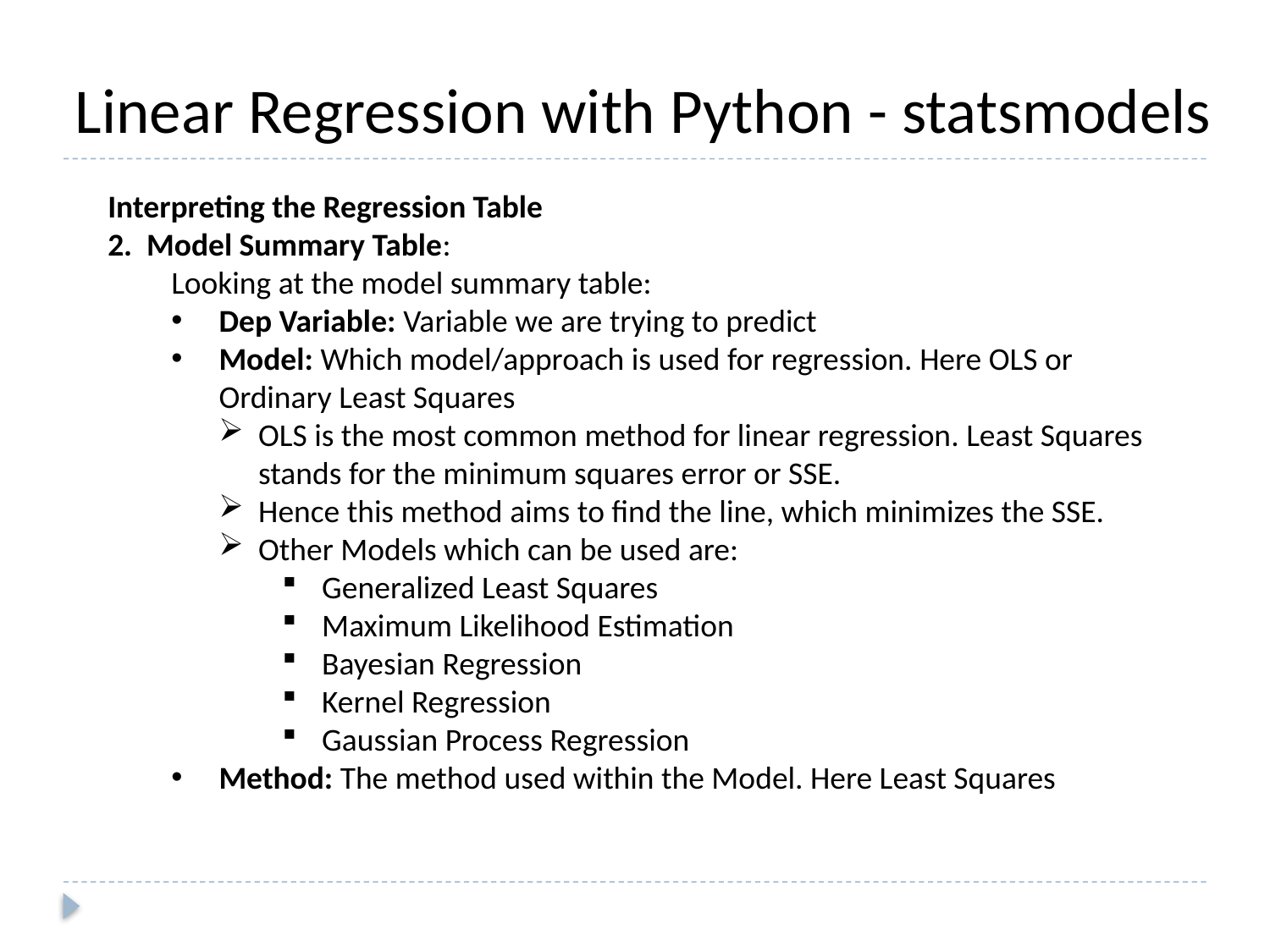

Linear Regression with Python - statsmodels
Interpreting the Regression Table
2.  Model Summary Table:
Looking at the model summary table:
Dep Variable: Variable we are trying to predict
Model: Which model/approach is used for regression. Here OLS or Ordinary Least Squares
OLS is the most common method for linear regression. Least Squares stands for the minimum squares error or SSE.
Hence this method aims to find the line, which minimizes the SSE.
Other Models which can be used are:
Generalized Least Squares
Maximum Likelihood Estimation
Bayesian Regression
Kernel Regression
Gaussian Process Regression
Method: The method used within the Model. Here Least Squares